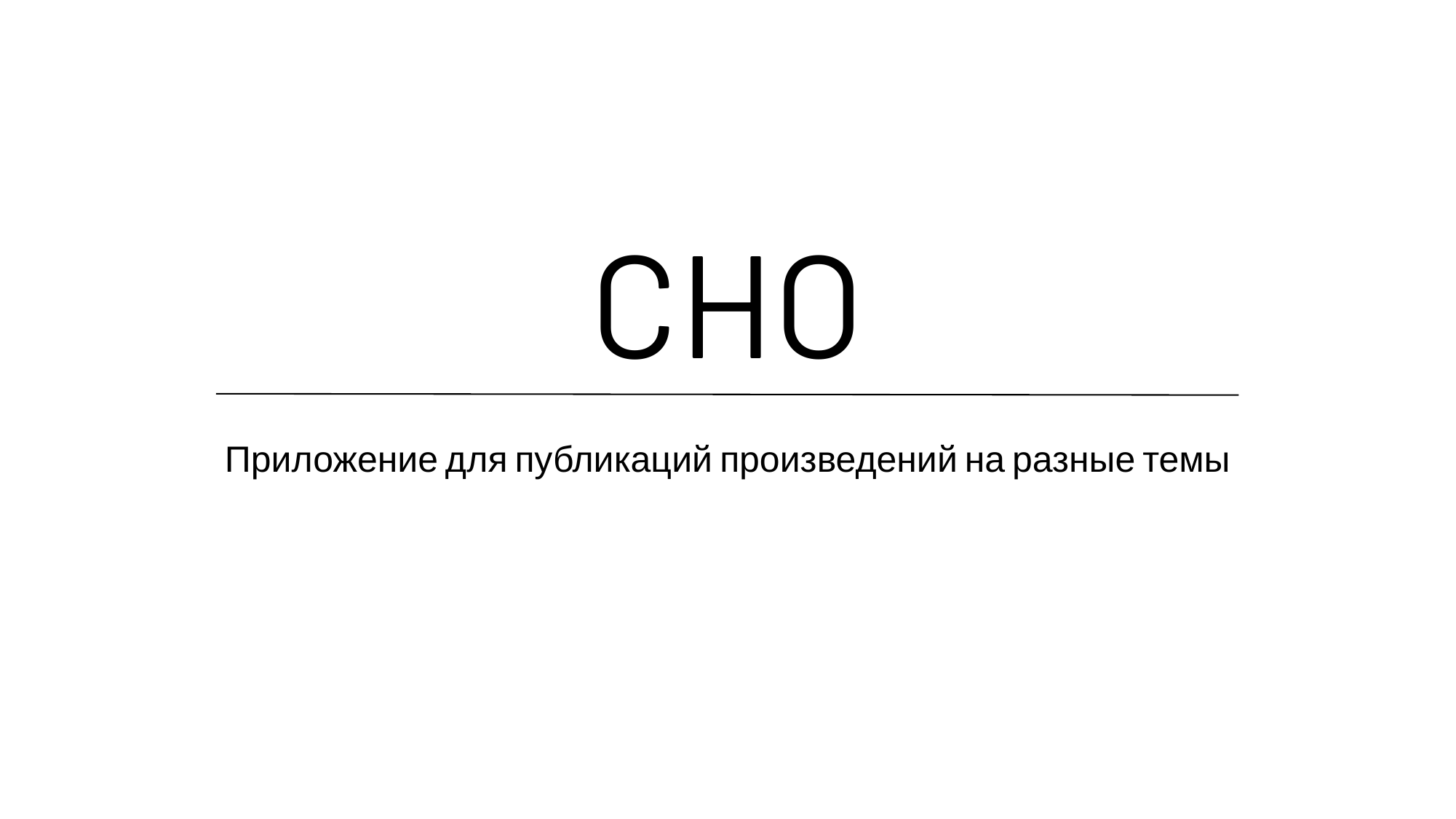

# CHO
Приложение для публикаций произведений на разные темы